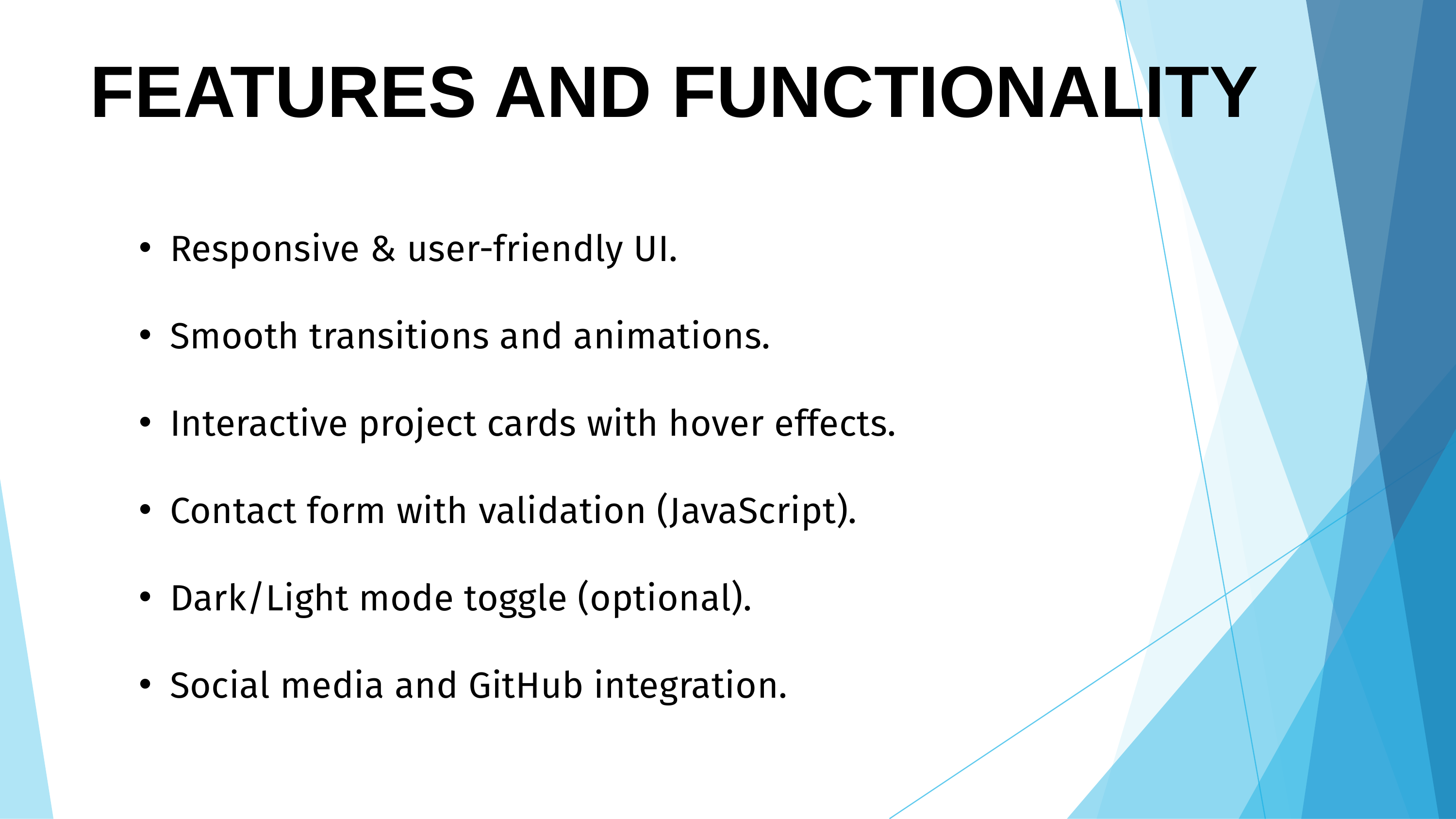

FEATURES AND FUNCTIONALITY
Responsive & user-friendly UI.

Smooth transitions and animations.

Interactive project cards with hover effects.

Contact form with validation (JavaScript).

Dark/Light mode toggle (optional).

Social media and GitHub integration.